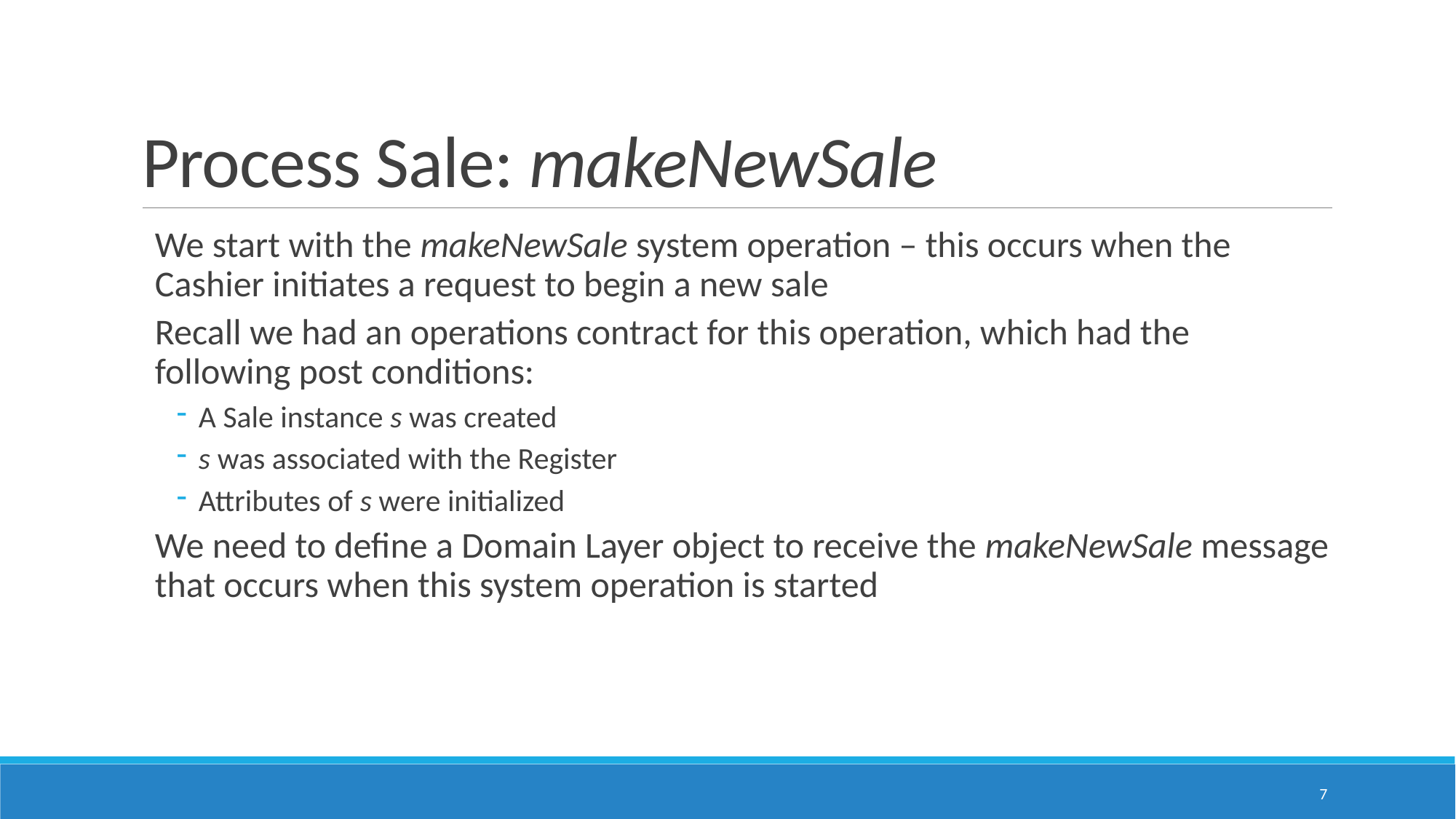

# Process Sale: makeNewSale
We start with the makeNewSale system operation – this occurs when the Cashier initiates a request to begin a new sale
Recall we had an operations contract for this operation, which had the following post conditions:
A Sale instance s was created
s was associated with the Register
Attributes of s were initialized
We need to define a Domain Layer object to receive the makeNewSale message that occurs when this system operation is started
7